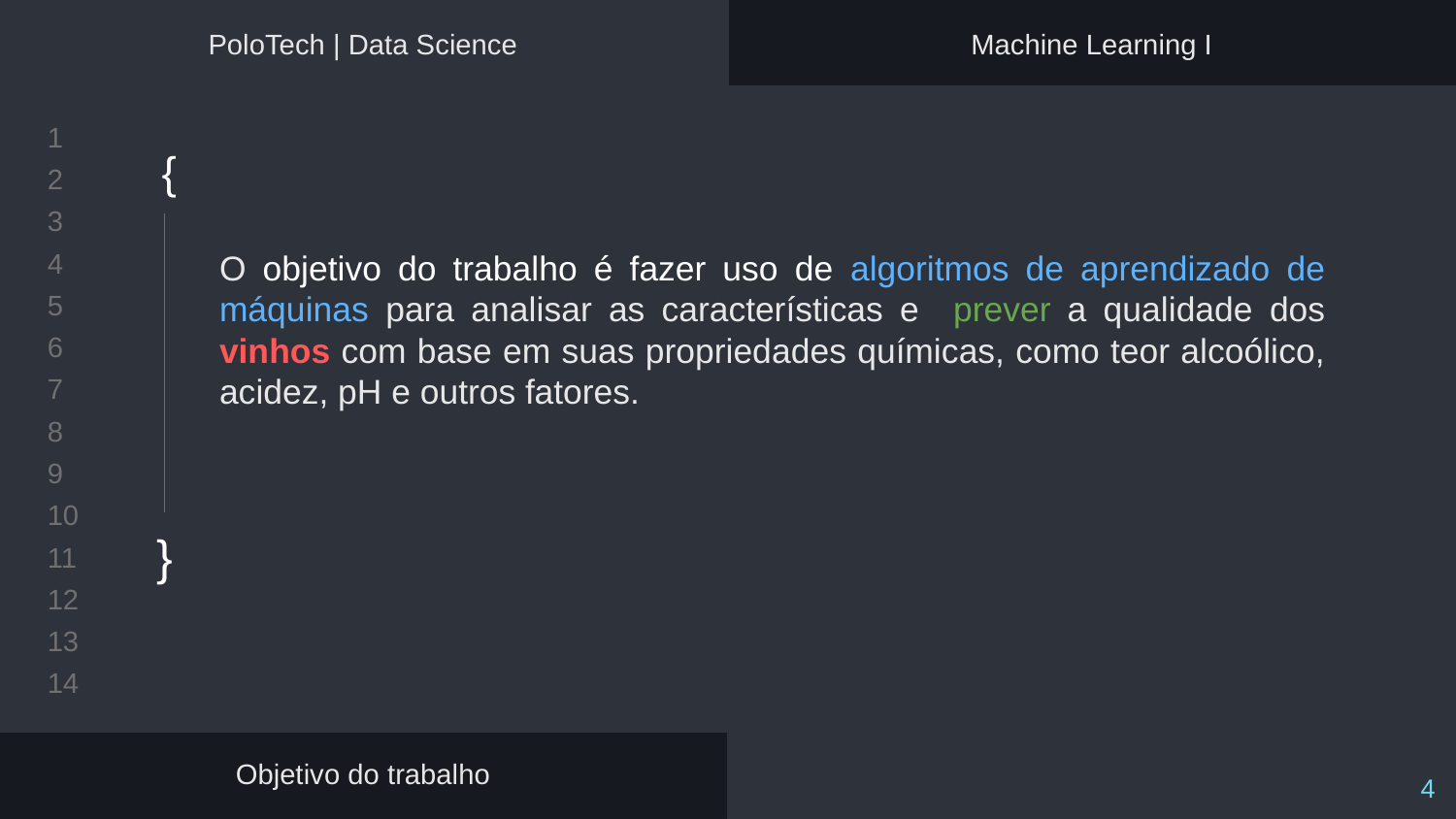

PoloTech | Data Science
Machine Learning I
{
}
O objetivo do trabalho é fazer uso de algoritmos de aprendizado de máquinas para analisar as características e  prever a qualidade dos vinhos com base em suas propriedades químicas, como teor alcoólico, acidez, pH e outros fatores.
Objetivo do trabalho
4